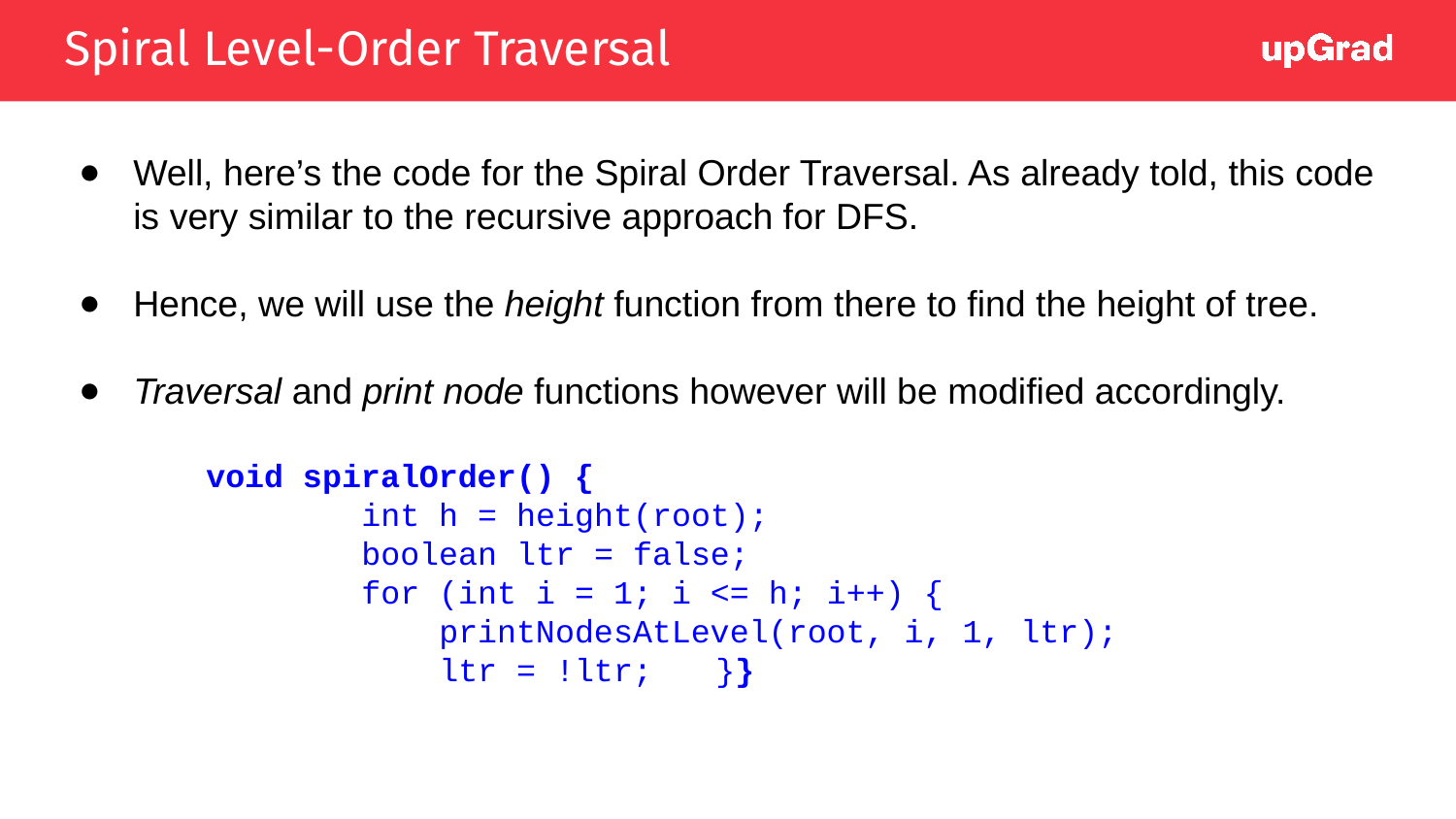

Spiral Level-Order Traversal

Well, here’s the code for the Spiral Order Traversal. As already told, this code is very similar to the recursive approach for DFS.

Hence, we will use the height function from there to find the height of tree.

Traversal and print node functions however will be modified accordingly.

void spiralOrder() {
        int h = height(root);
        boolean ltr = false;
        for (int i = 1; i <= h; i++) {
            printNodesAtLevel(root, i, 1, ltr);
            ltr = !ltr;	}}